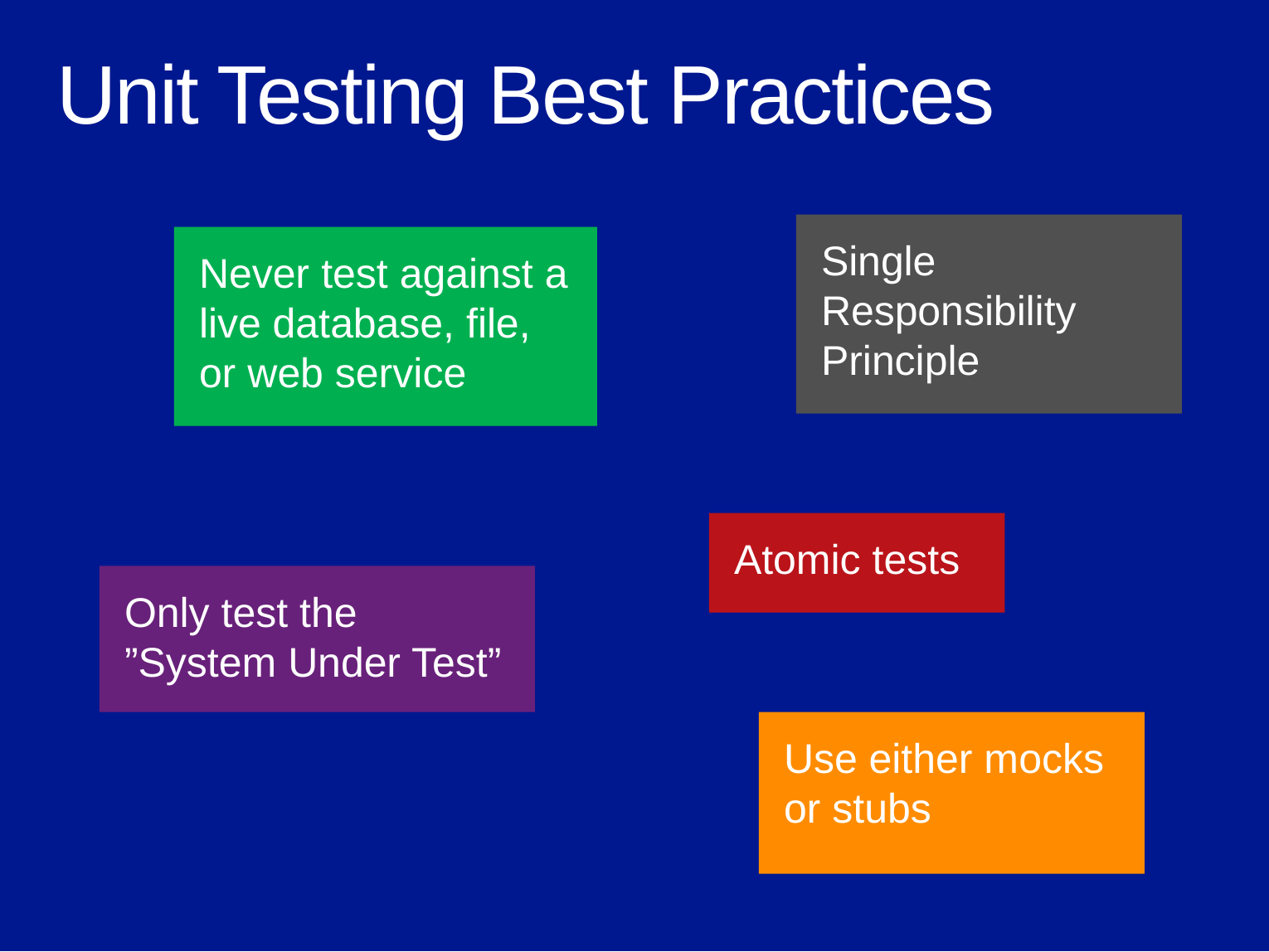

# Unit Testing Best Practices
Single Responsibility Principle
Never test against a live database, file, or web service
Atomic tests
Only test the
”System Under Test”
Use either mocks or stubs